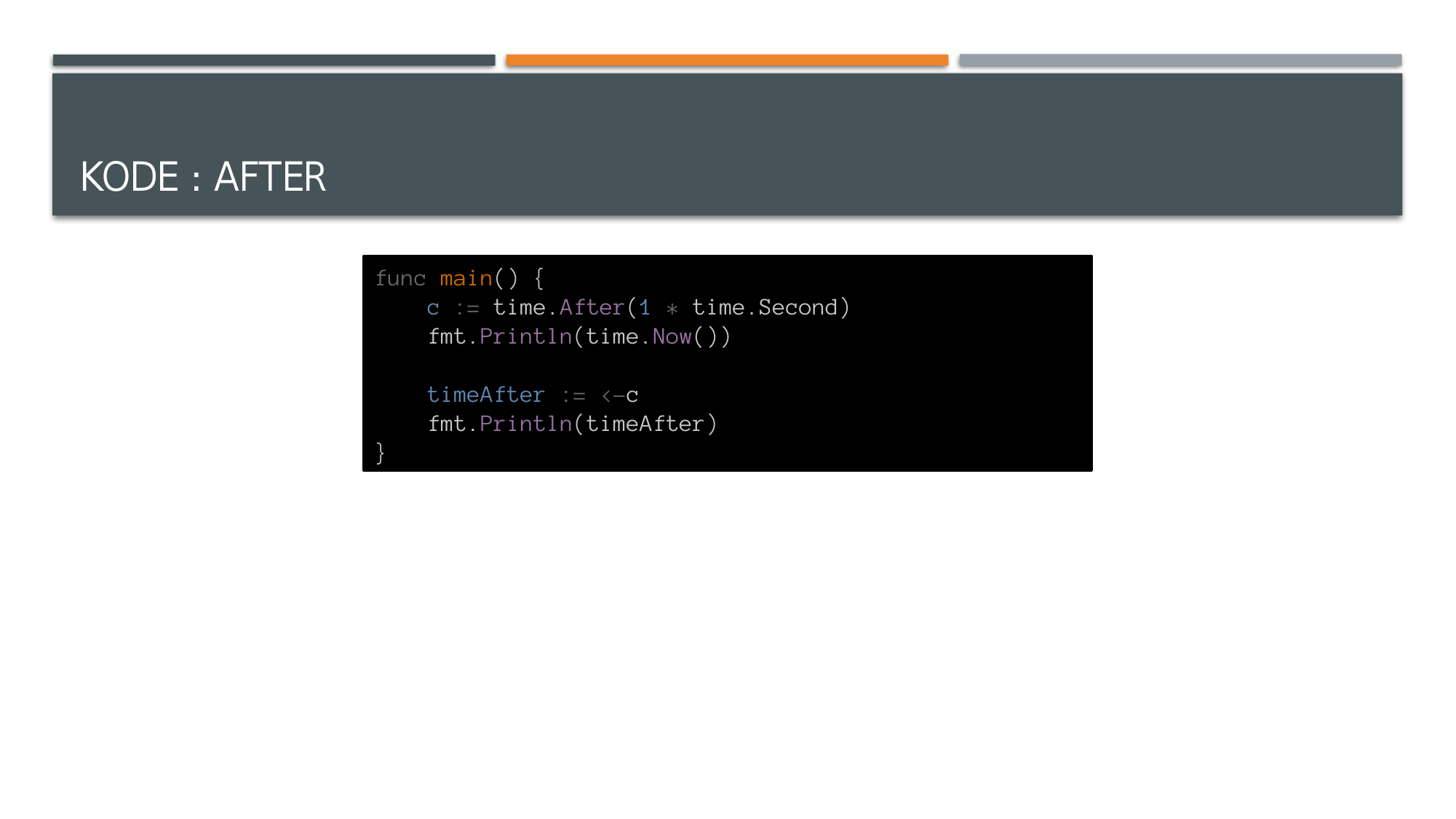

# Kode : After
func main() {
    c := time.After(1 * time.Second)
    fmt.Println(time.Now())
    timeAfter := <-c
    fmt.Println(timeAfter)
}